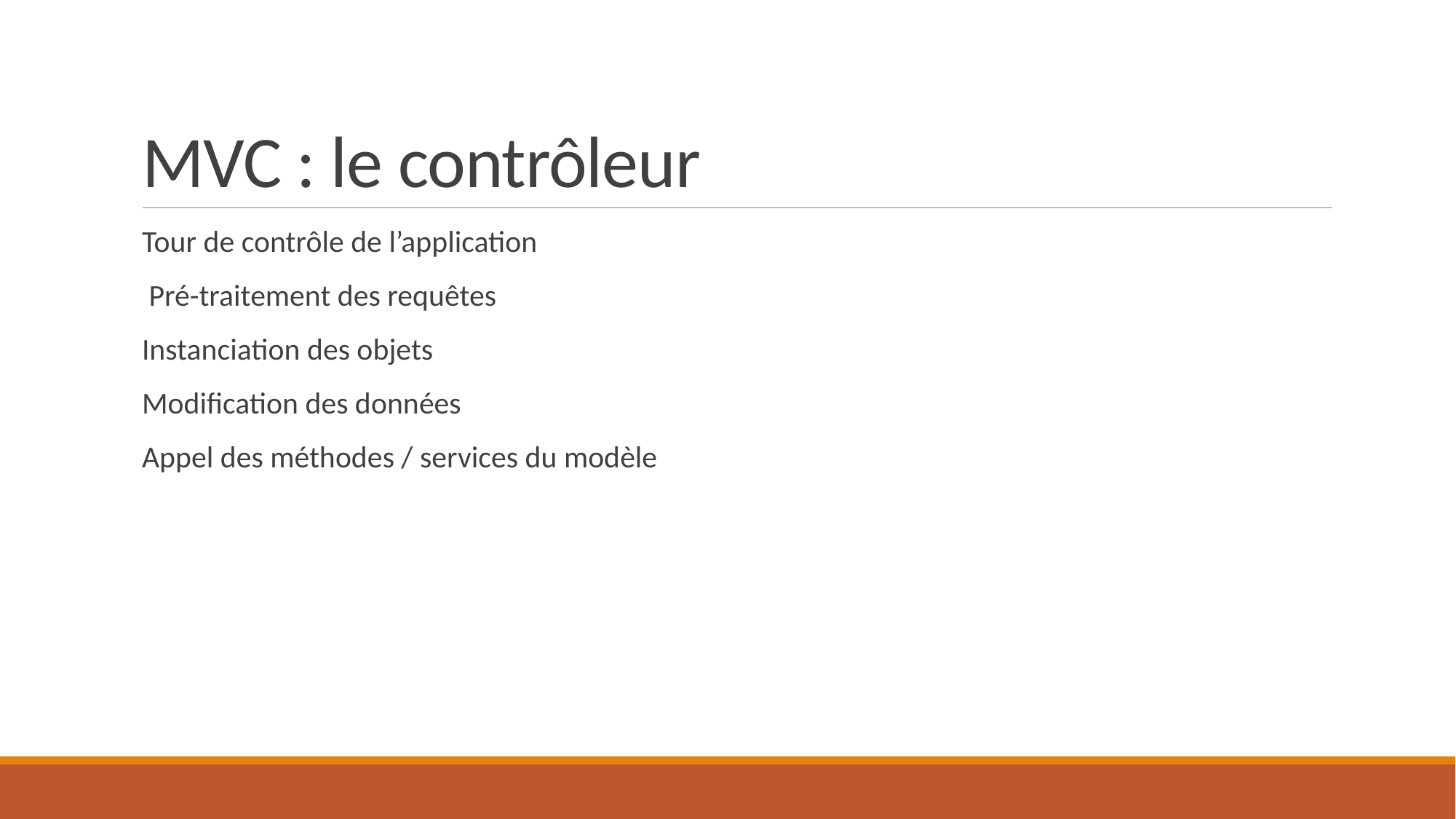

# MVC : le contrôleur
Tour de contrôle de l’application
 Pré-traitement des requêtes
Instanciation des objets
Modification des données
Appel des méthodes / services du modèle